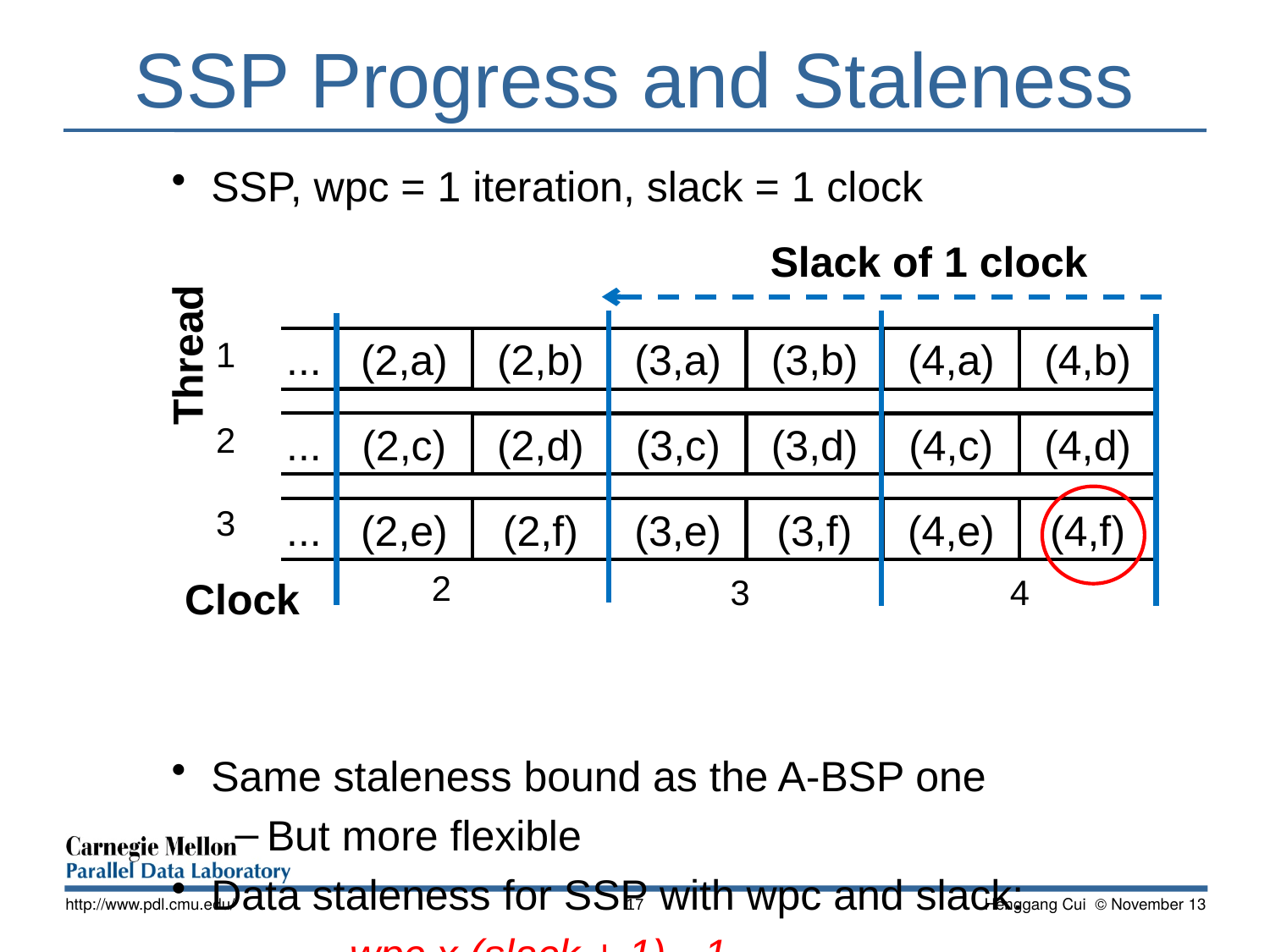

# SSP Progress and Staleness
SSP, wpc = 1 iteration, slack = 1 clock

Same staleness bound as the A-BSP one
But more flexible
Data staleness for SSP with wpc and slack:
       wpc x (slack + 1) - 1

Slack of 1 clock
Thread

(2,a)
(3,a)
(3,b)
(4,a)
(4,b)
...
(2,b)
1
(2,c)
...
(3,c)
(3,d)
(4,c)
(4,d)
(2,d)
2

3
(3,e)
(3,f)
(4,e)
(4,f)
(2,f)
...
(2,e)
2
3
4
Clock
http://www.pdl.cmu.edu/
17
   Henggang Cui  © November 13